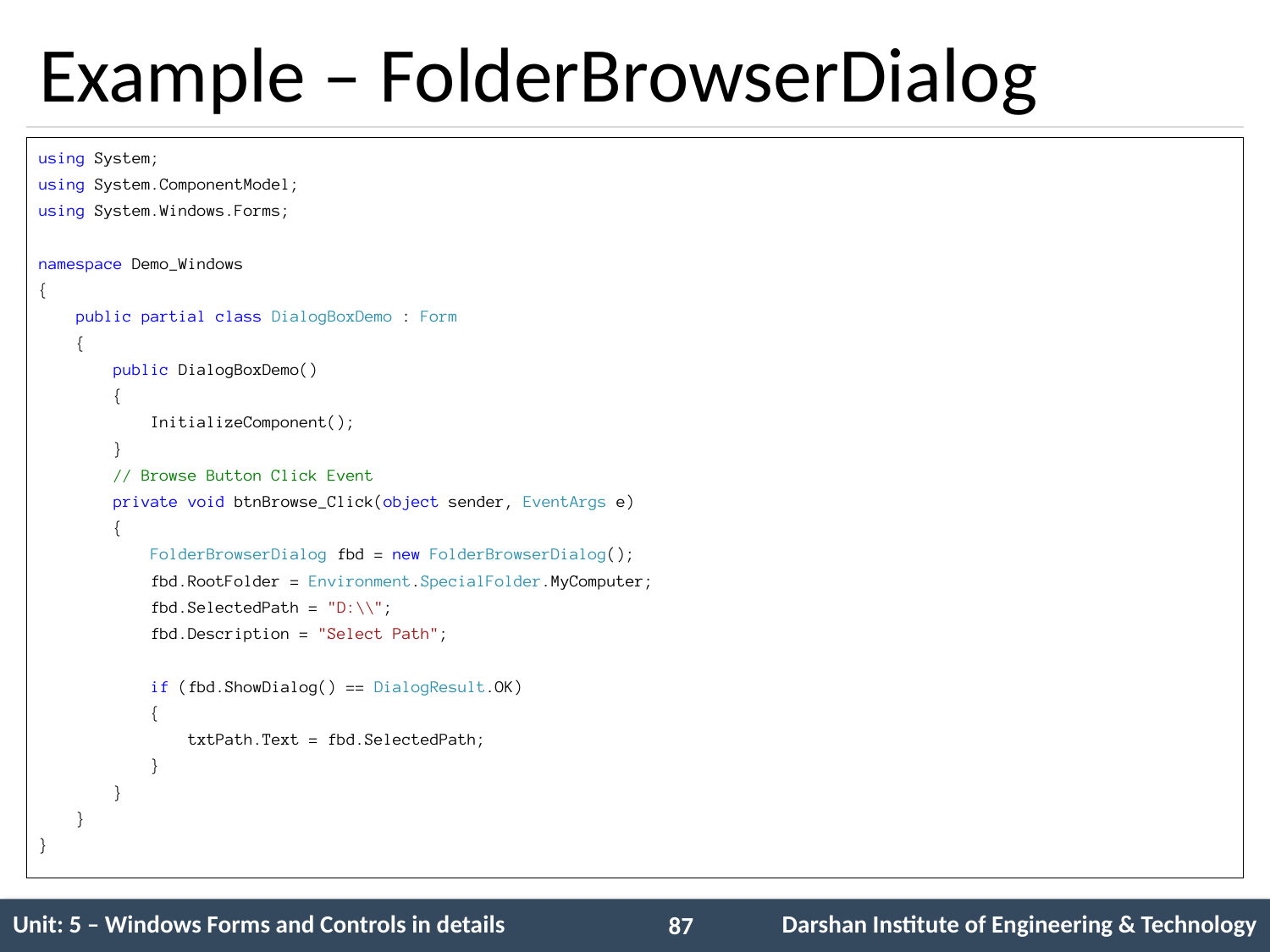

# Example – FolderBrowserDialog
using System;
using System.ComponentModel;
using System.Windows.Forms;

namespace Demo_Windows
{
    public partial class DialogBoxDemo : Form
    {
        public DialogBoxDemo()
        {
            InitializeComponent();
        }
        // Browse Button Click Event
        private void btnBrowse_Click(object sender, EventArgs e)
        {
            FolderBrowserDialog fbd = new FolderBrowserDialog();
            fbd.RootFolder = Environment.SpecialFolder.MyComputer;
            fbd.SelectedPath = "D:\\";
            fbd.Description = "Select Path";

            if (fbd.ShowDialog() == DialogResult.OK)
            {
                txtPath.Text = fbd.SelectedPath;
            }
        }
    }
}